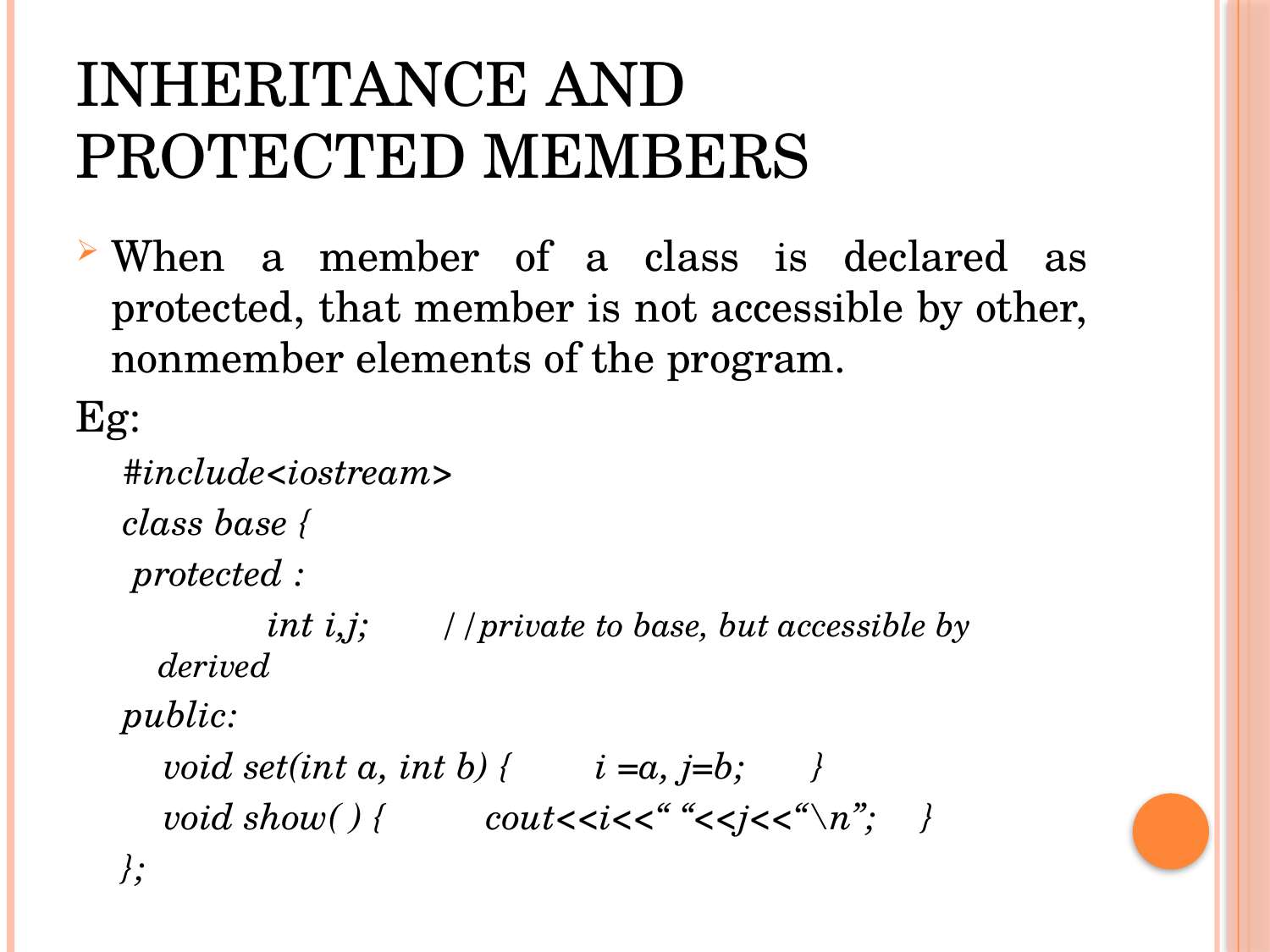

# Inheritance and protected members
When a member of a class is declared as protected, that member is not accessible by other, nonmember elements of the program.
Eg:
#include<iostream>
class base {
 protected :
    	int i,j;       //private to base, but accessible by derived
public:
    void set(int a, int b) { 		i =a, j=b; 	}
    void show( ) {	cout<<i<<“ “<<j<<“\n”; 	}
};